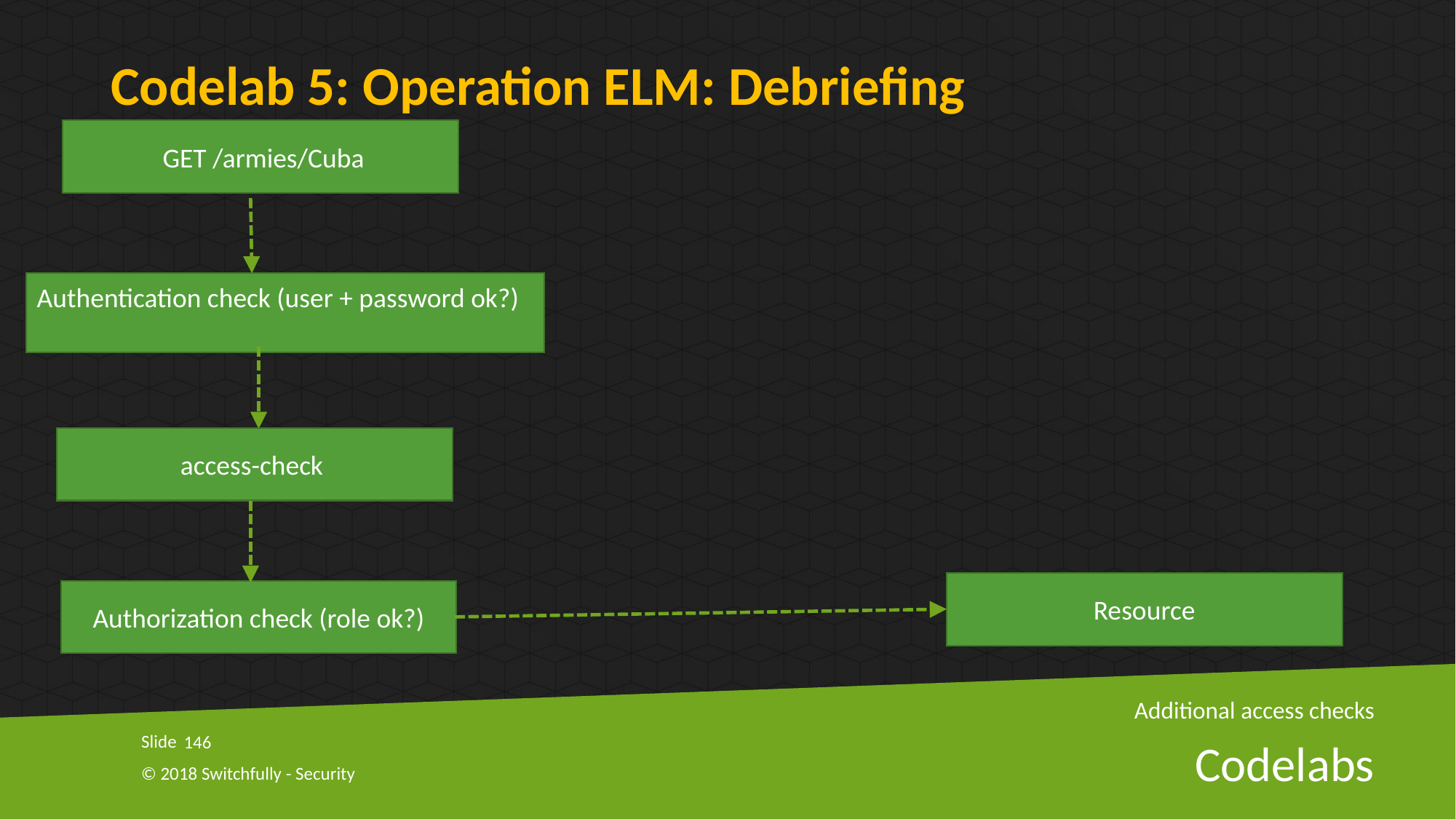

Codelab 5: Operation ELM: Debriefing

 GET /armies/Cuba
Authentication check (user + password ok?)

access-check
Resource
Authorization check (role ok?)
Additional access checks
146
# Codelabs
© 2018 Switchfully - Security